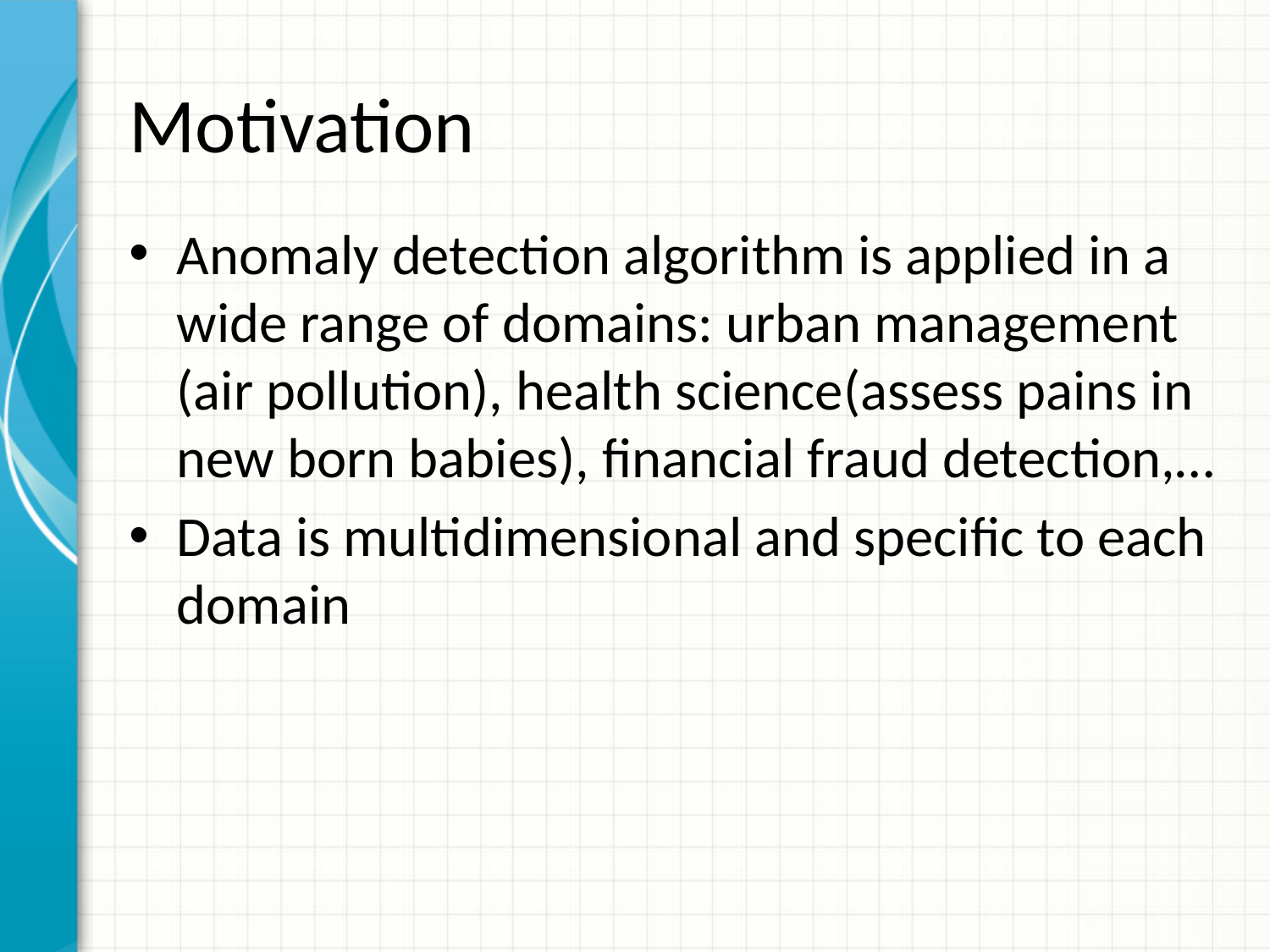

# Motivation
Anomaly detection algorithm is applied in a wide range of domains: urban management (air pollution), health science(assess pains in new born babies), financial fraud detection,…
Data is multidimensional and specific to each domain